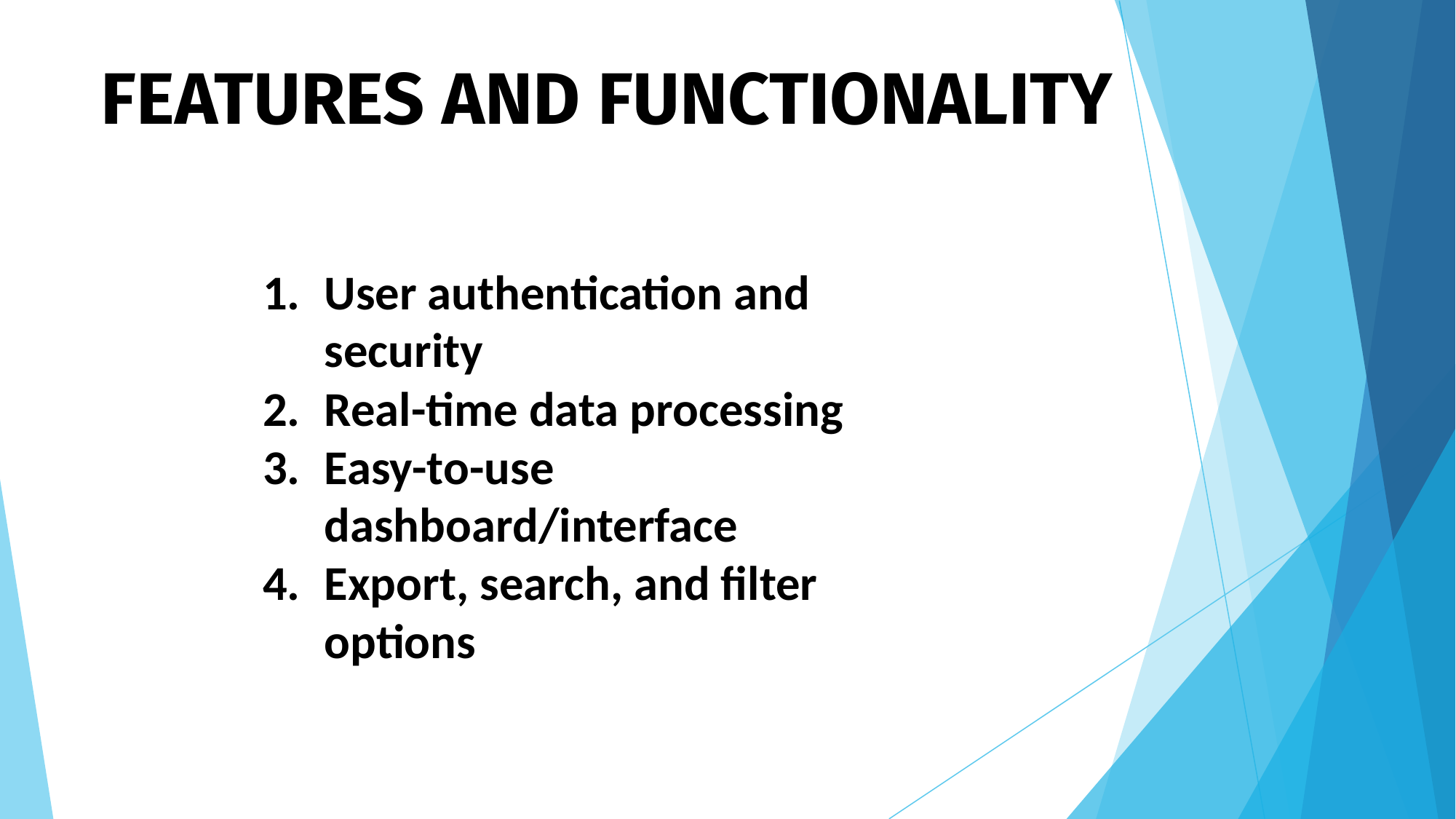

# FEATURES AND FUNCTIONALITY
User authentication and security
Real-time data processing
Easy-to-use dashboard/interface
Export, search, and filter options